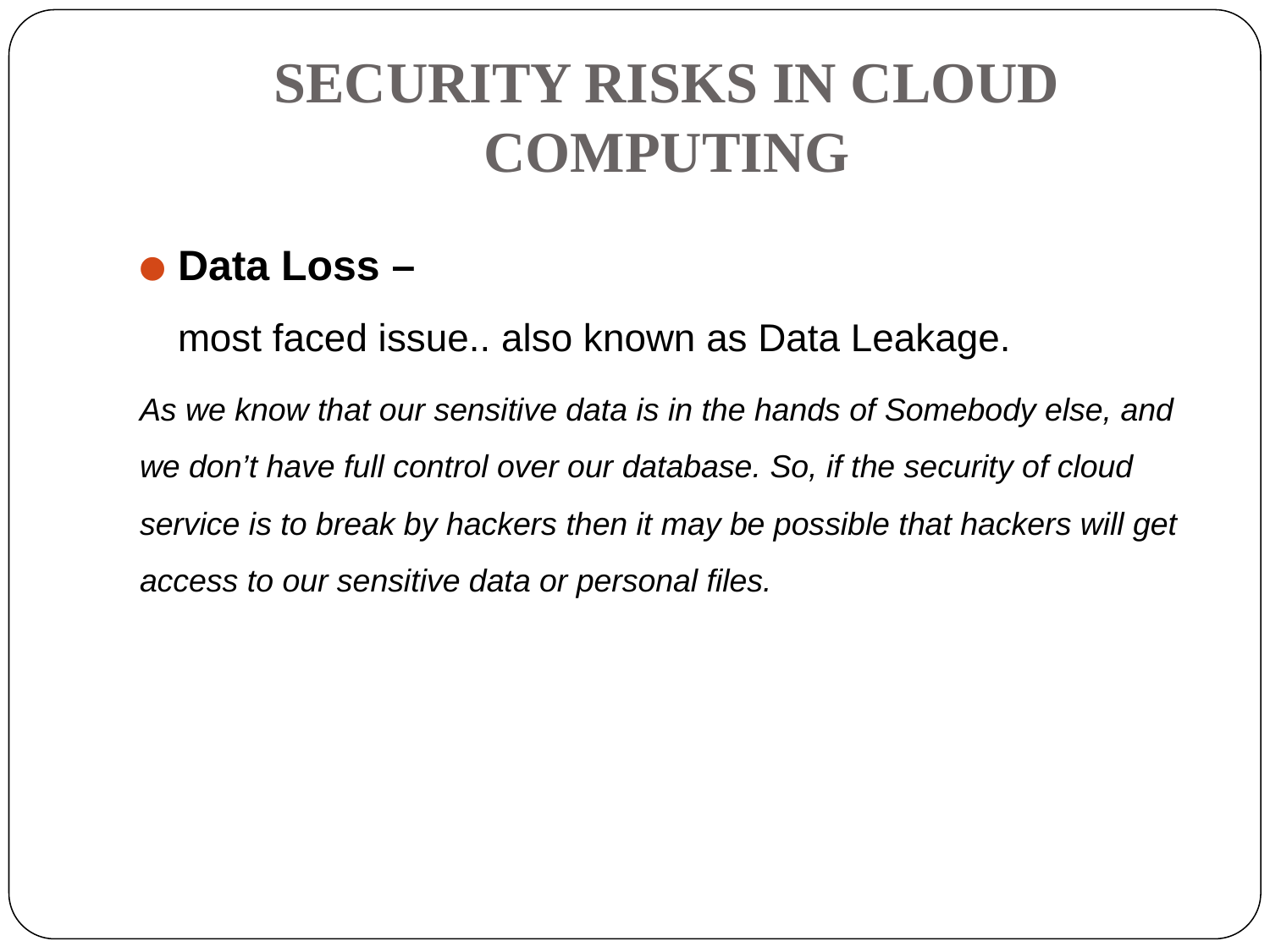

# SECURITY RISKS IN CLOUD COMPUTING
Data Loss – 
most faced issue.. also known as Data Leakage.
As we know that our sensitive data is in the hands of Somebody else, and we don’t have full control over our database. So, if the security of cloud service is to break by hackers then it may be possible that hackers will get access to our sensitive data or personal files.